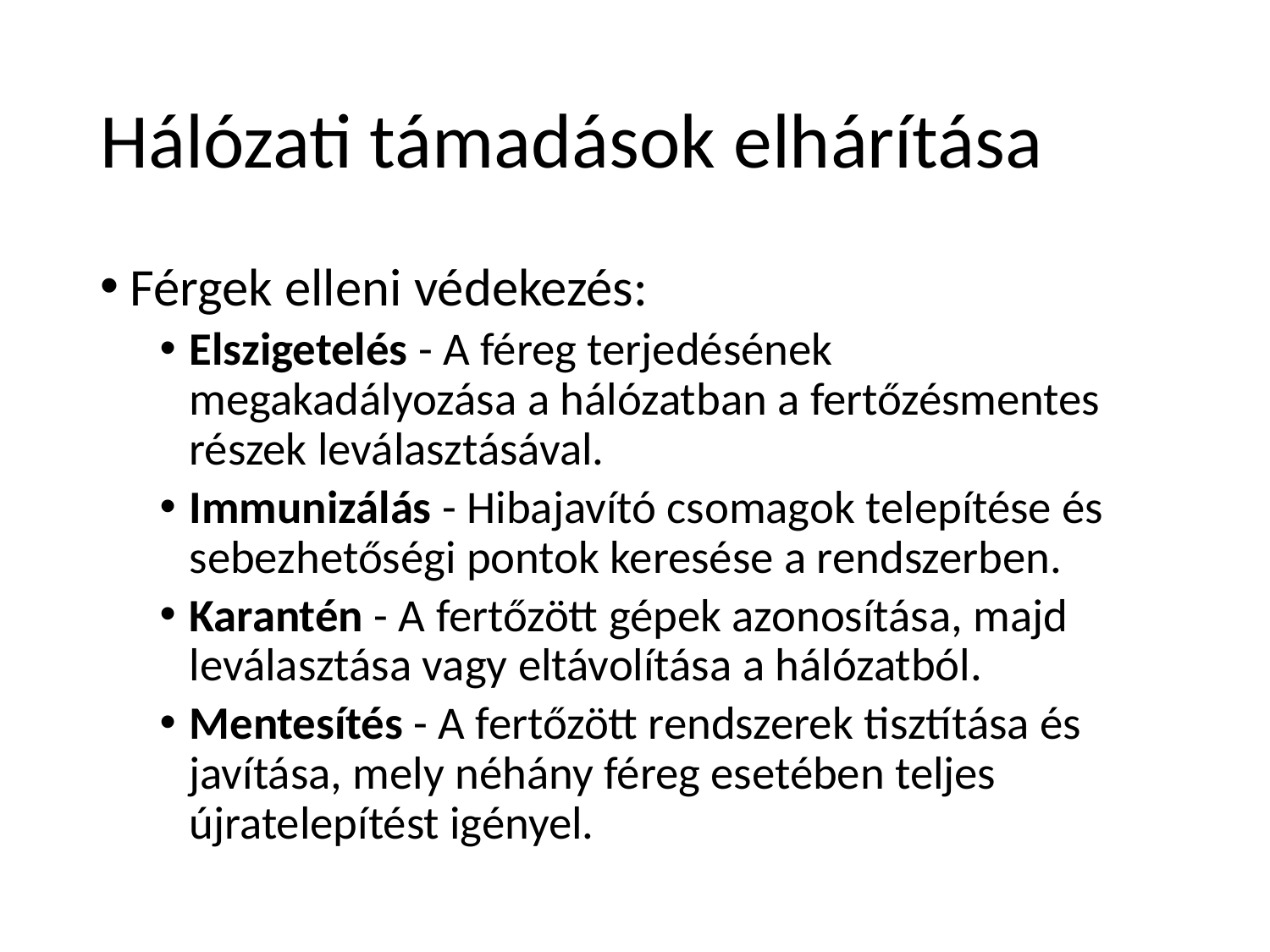

# Hálózati támadások elhárítása
Férgek elleni védekezés:
Elszigetelés - A féreg terjedésének megakadályozása a hálózatban a fertőzésmentes részek leválasztásával.
Immunizálás - Hibajavító csomagok telepítése és sebezhetőségi pontok keresése a rendszerben.
Karantén - A fertőzött gépek azonosítása, majd leválasztása vagy eltávolítása a hálózatból.
Mentesítés - A fertőzött rendszerek tisztítása és javítása, mely néhány féreg esetében teljes újratelepítést igényel.